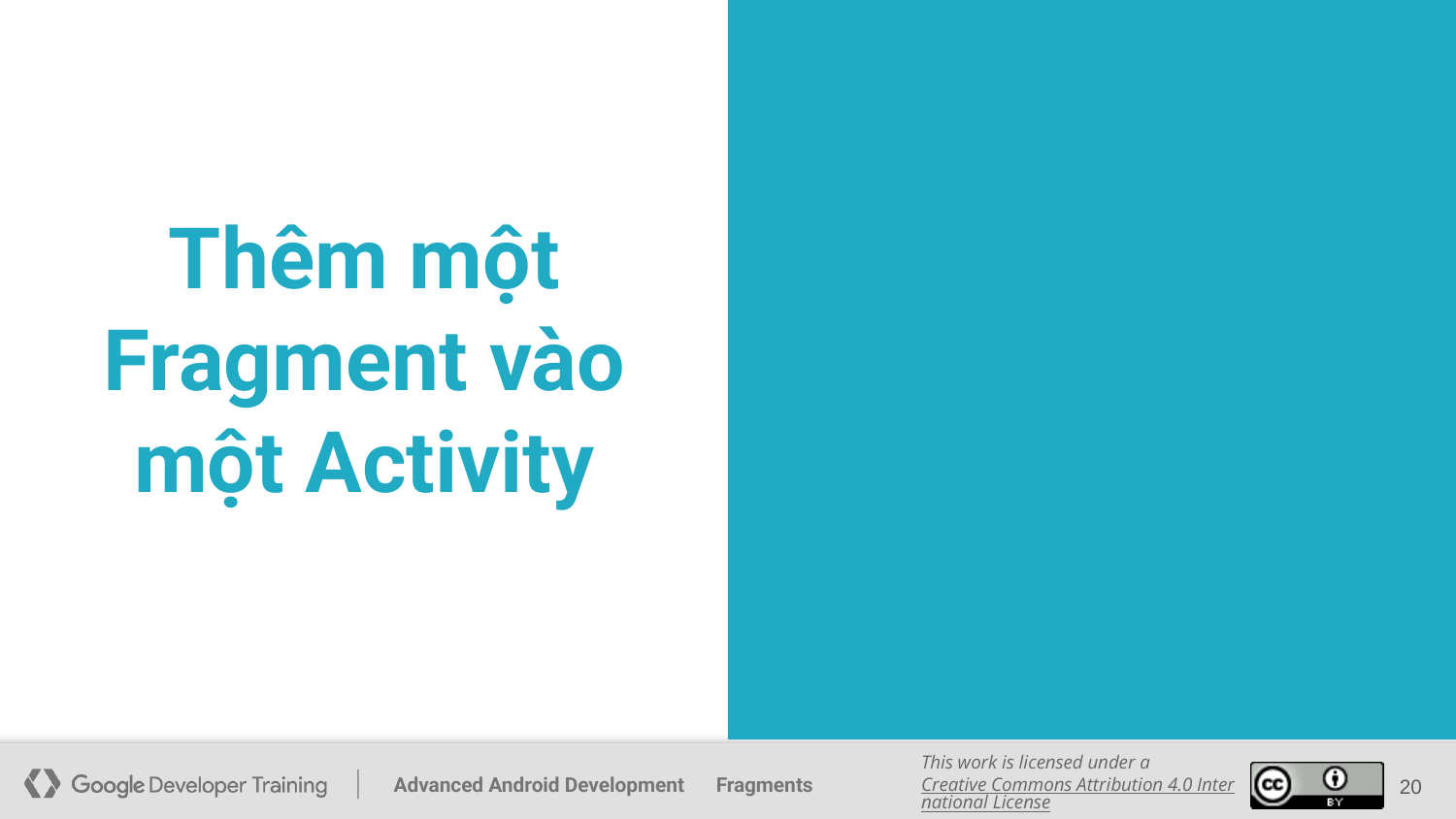

# Thêm một Fragment vào một Activity
20